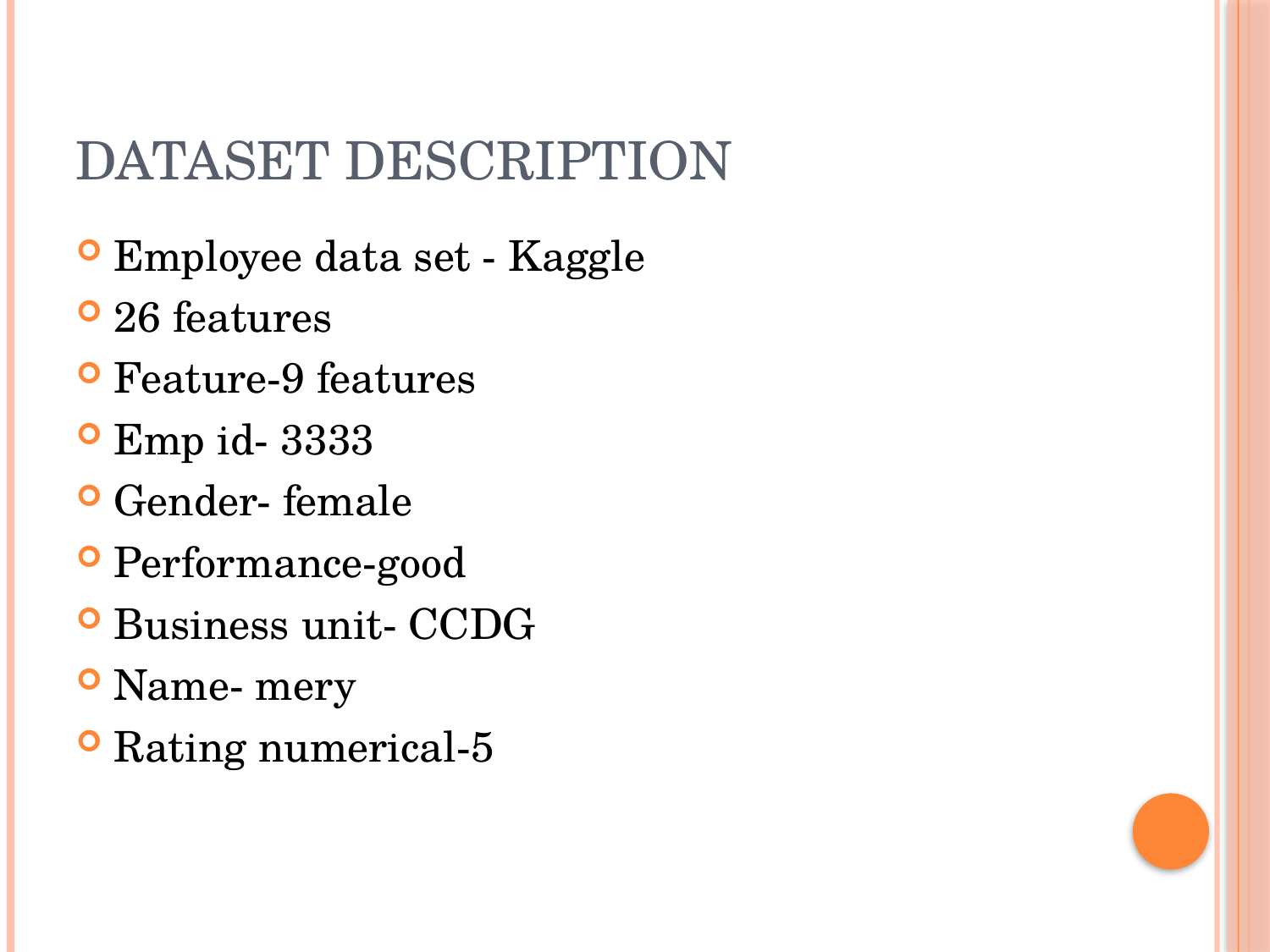

# Dataset description
Employee data set - Kaggle
26 features
Feature-9 features
Emp id- 3333
Gender- female
Performance-good
Business unit- CCDG
Name- mery
Rating numerical-5